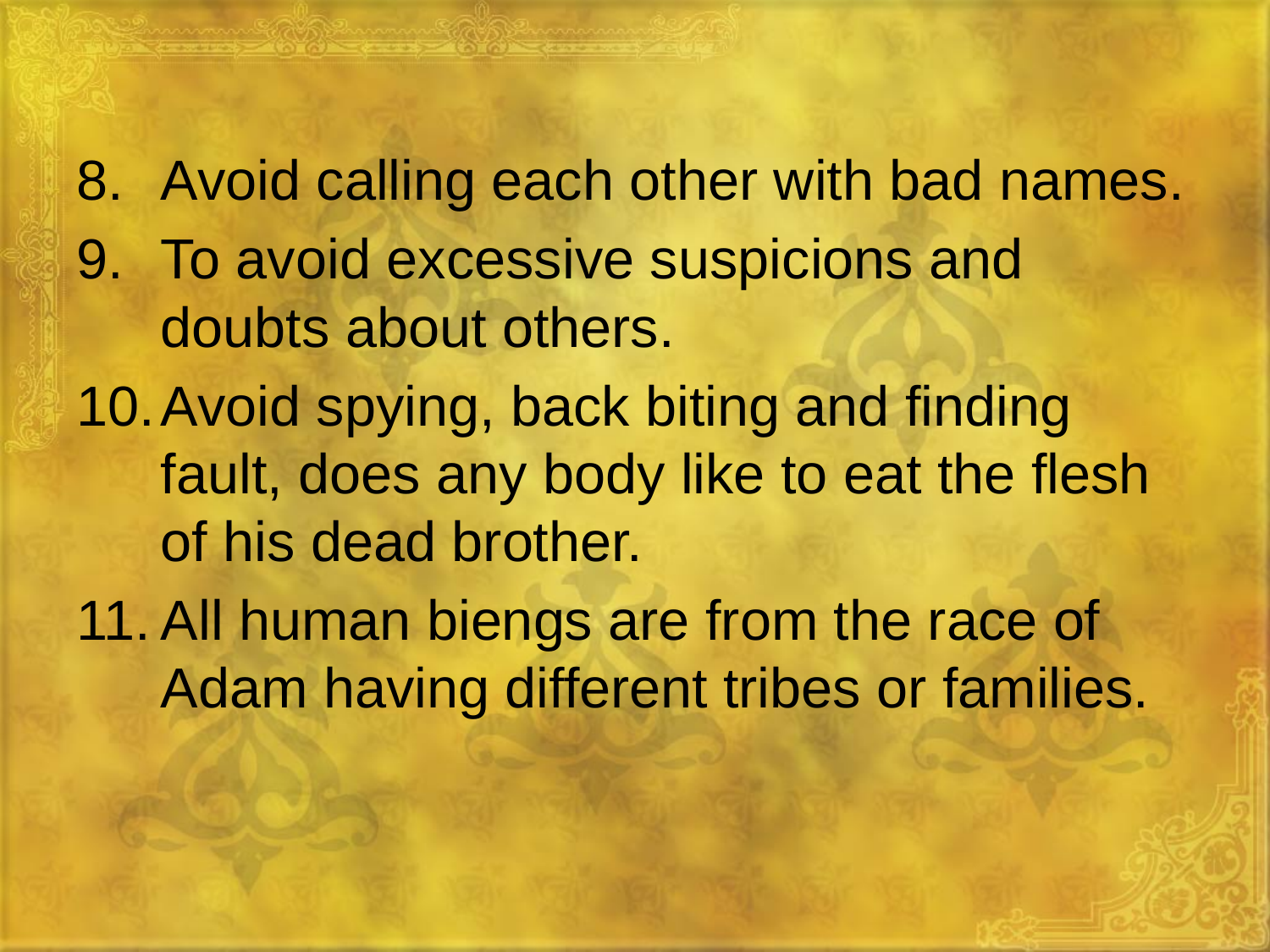

Avoid calling each other with bad names.
To avoid excessive suspicions and doubts about others.
Avoid spying, back biting and finding fault, does any body like to eat the flesh of his dead brother.
All human biengs are from the race of Adam having different tribes or families.